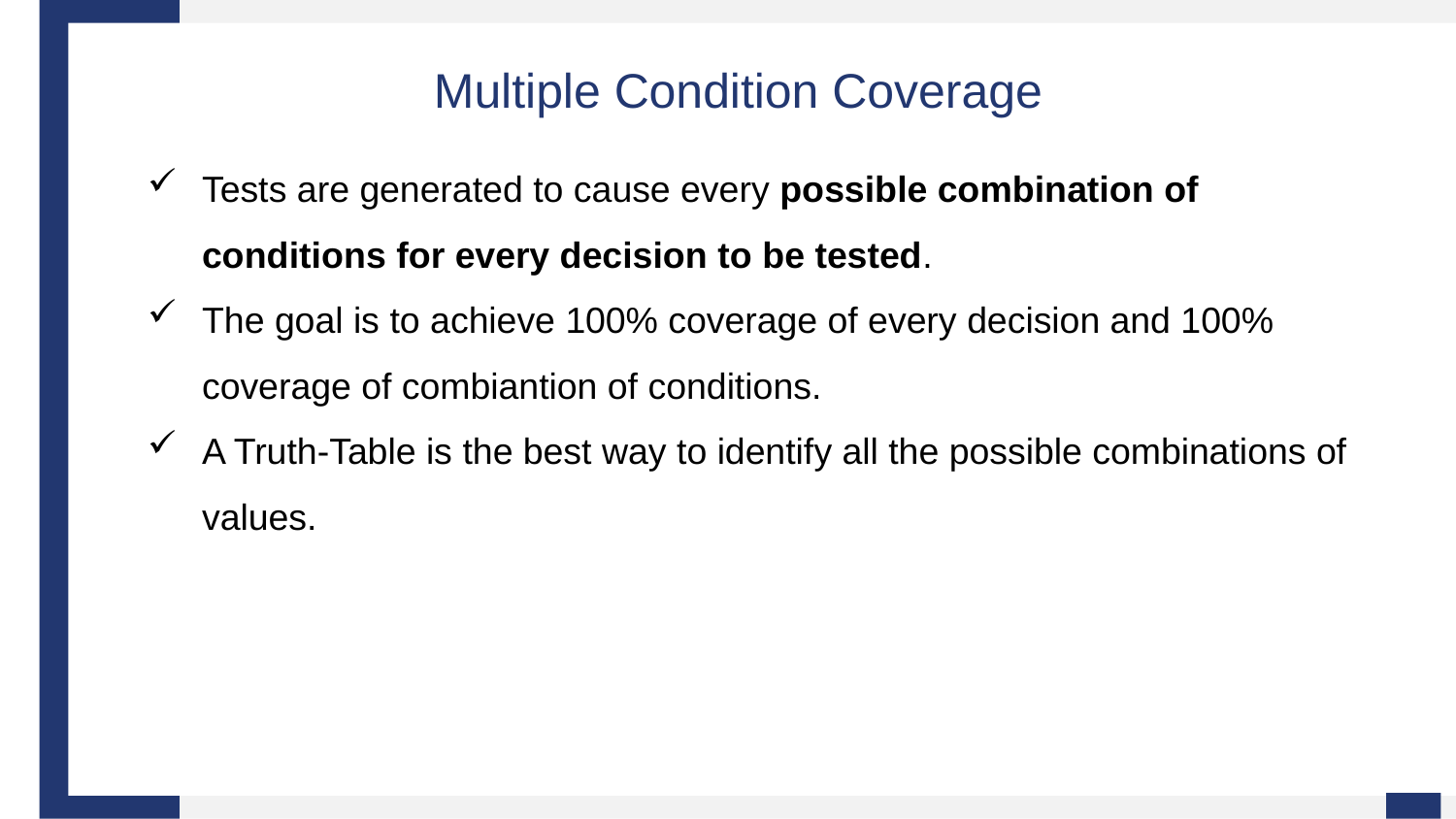

Multiple Condition Coverage
Tests are generated to cause every possible combination of conditions for every decision to be tested.
The goal is to achieve 100% coverage of every decision and 100% coverage of combiantion of conditions.
A Truth-Table is the best way to identify all the possible combinations of values.